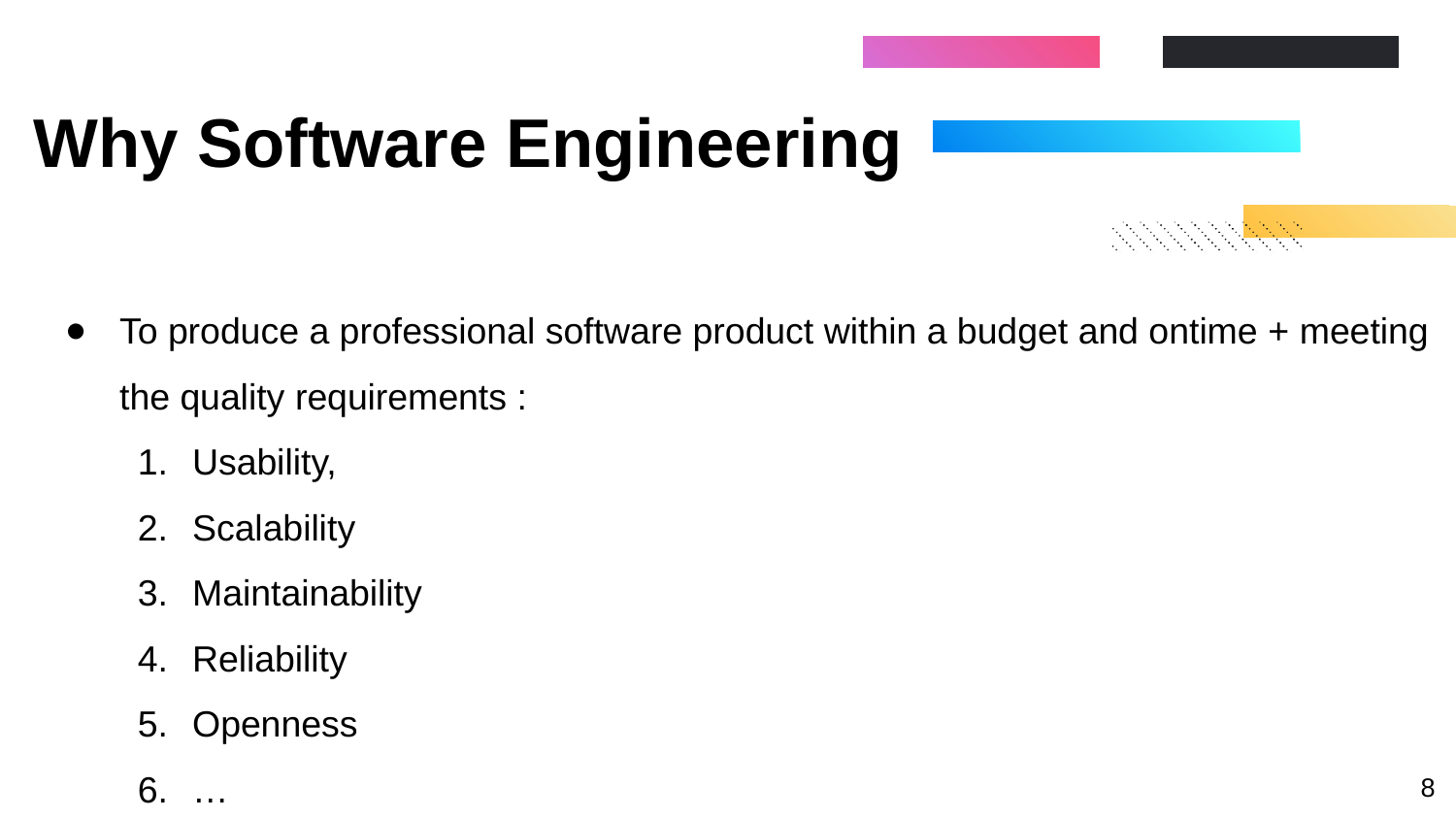

# Why Software Engineering
To produce a professional software product within a budget and ontime + meeting the quality requirements :
Usability,
Scalability
Maintainability
Reliability
Openness
…
8